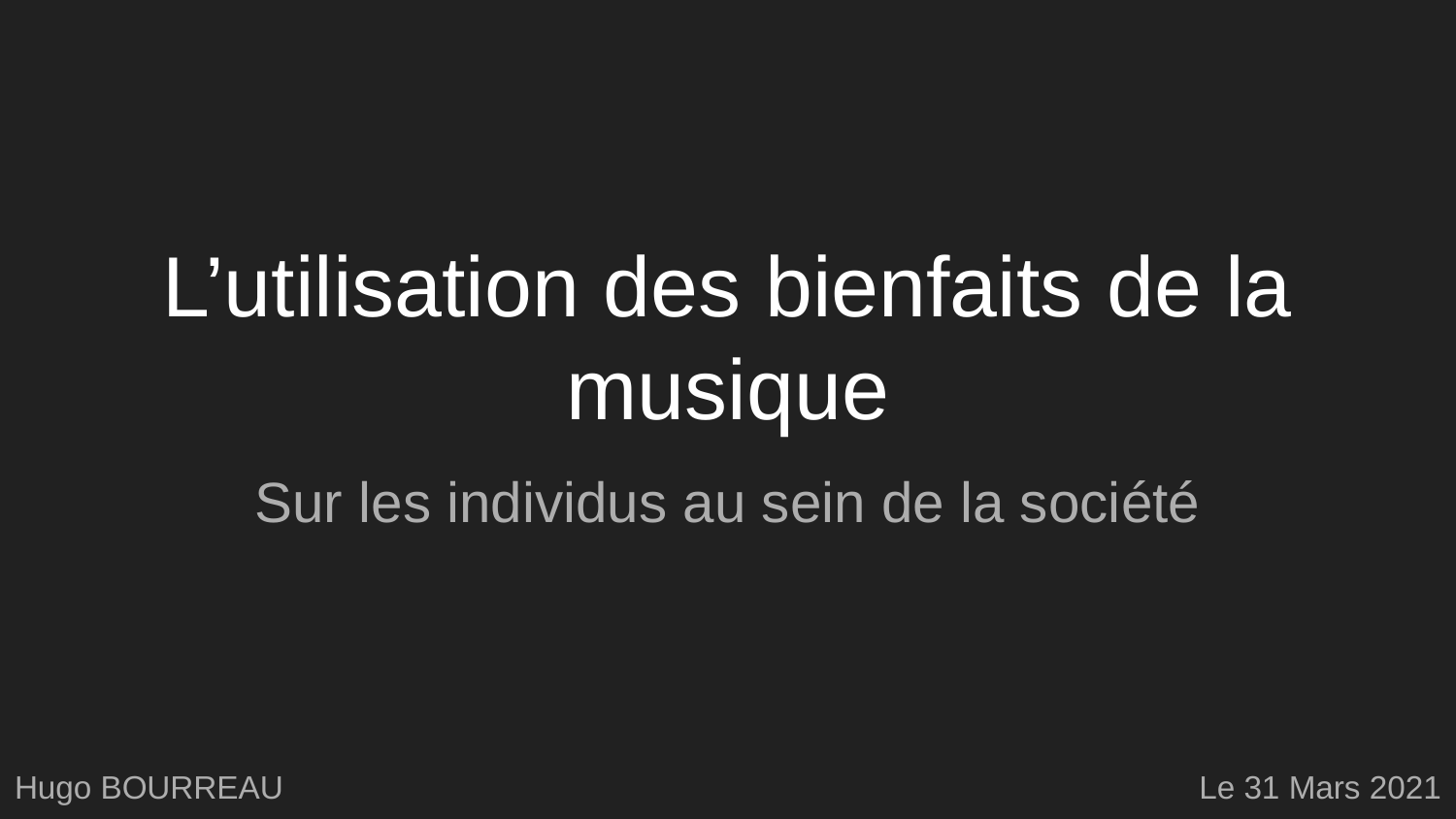

# L’utilisation des bienfaits de la musique
Sur les individus au sein de la société
Hugo BOURREAU
Le 31 Mars 2021